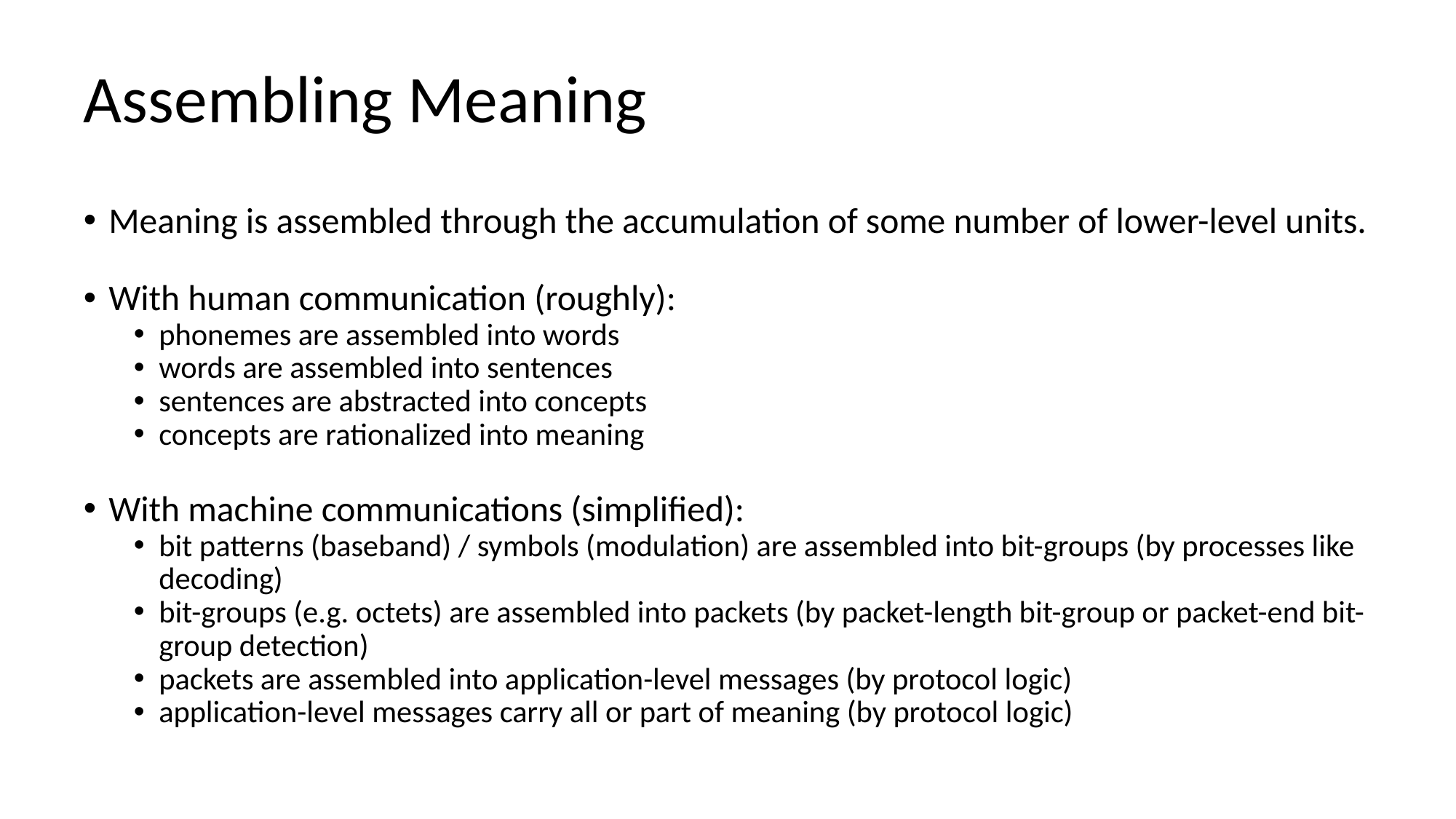

# Assembling Meaning
Meaning is assembled through the accumulation of some number of lower-level units.

With human communication (roughly):
phonemes are assembled into words
words are assembled into sentences
sentences are abstracted into concepts
concepts are rationalized into meaning

With machine communications (simplified):
bit patterns (baseband) / symbols (modulation) are assembled into bit-groups (by processes like decoding)
bit-groups (e.g. octets) are assembled into packets (by packet-length bit-group or packet-end bit-group detection)
packets are assembled into application-level messages (by protocol logic)
application-level messages carry all or part of meaning (by protocol logic)